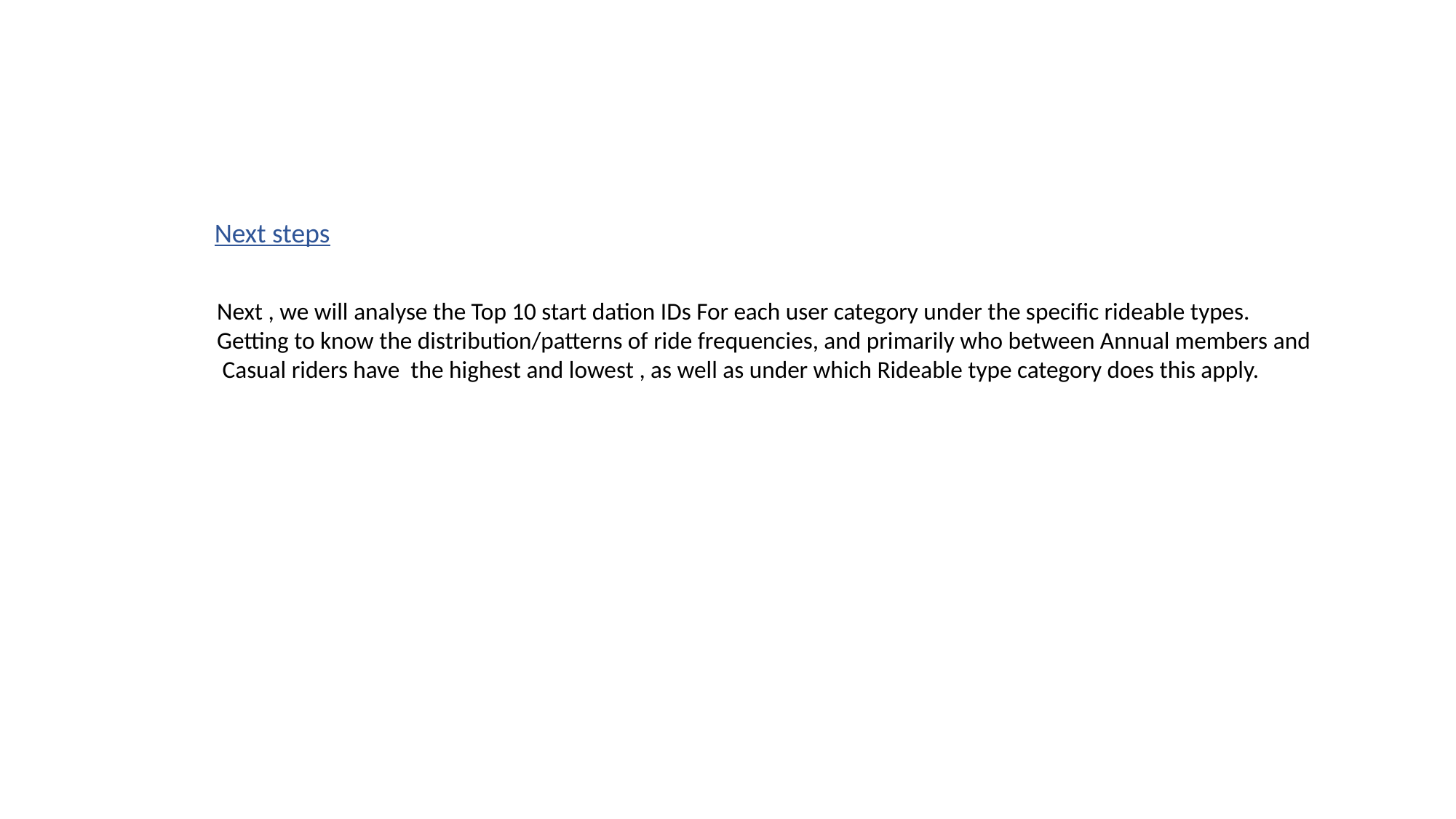

Next steps
Next , we will analyse the Top 10 start dation IDs For each user category under the specific rideable types.
Getting to know the distribution/patterns of ride frequencies, and primarily who between Annual members and
 Casual riders have  the highest and lowest , as well as under which Rideable type category does this apply.